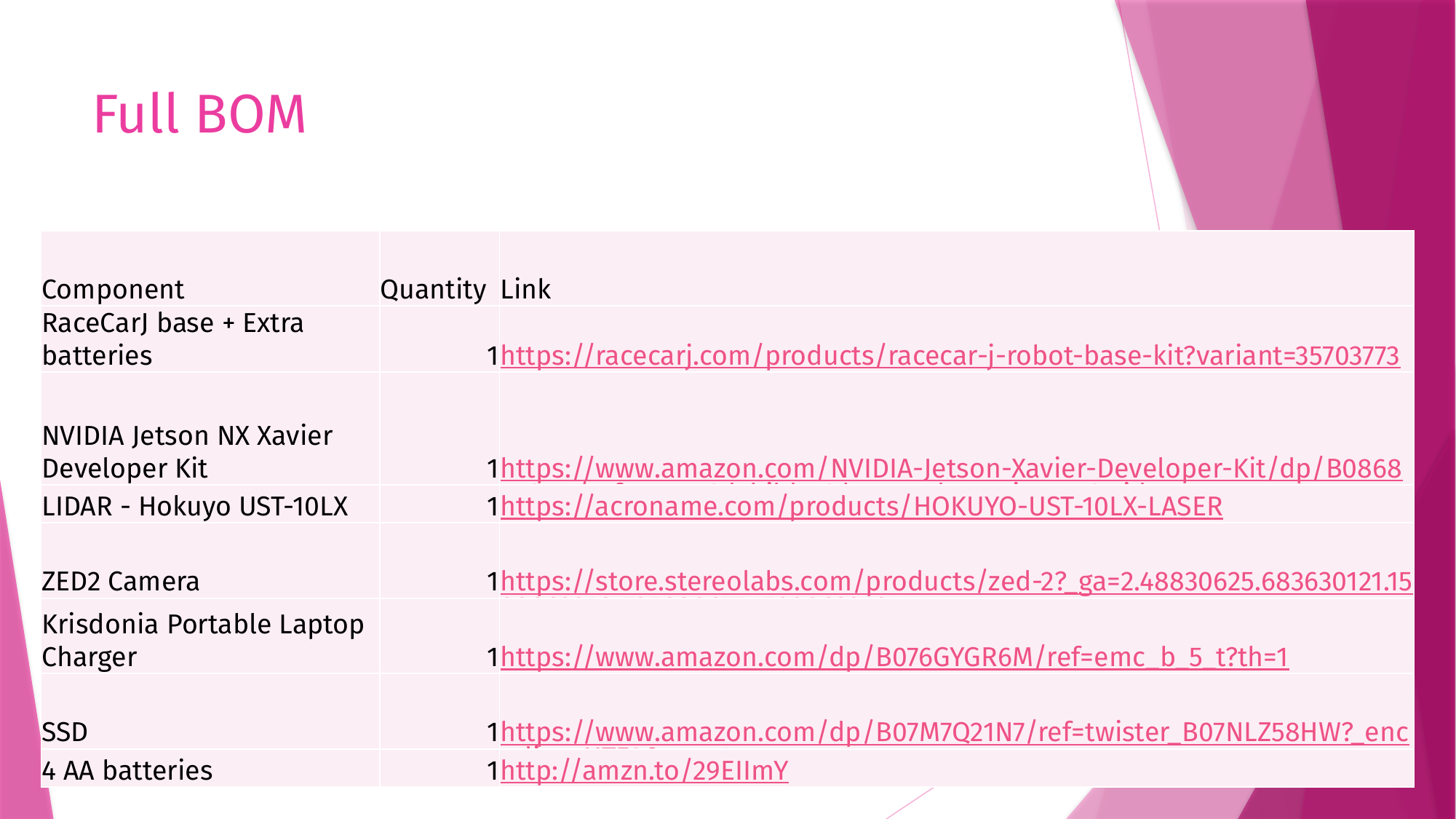

# Full BOM
| Component | Quantity | Link |
| --- | --- | --- |
| RaceCarJ base + Extra batteries | 1 | https://racecarj.com/products/racecar-j-robot-base-kit?variant=357037735956 |
| NVIDIA Jetson NX Xavier Developer Kit | 1 | https://www.amazon.com/NVIDIA-Jetson-Xavier-Developer-Kit/dp/B086874Q5R/ref=sr\_1\_2?dchild=1&keywords=xavier+nx&qid=1589461123&sr=8-2 |
| LIDAR - Hokuyo UST-10LX | 1 | https://acroname.com/products/HOKUYO-UST-10LX-LASER |
| ZED2 Camera | 1 | https://store.stereolabs.com/products/zed-2?\_ga=2.48830625.683630121.1590062343-735880675.1590062343 |
| Krisdonia Portable Laptop Charger | 1 | https://www.amazon.com/dp/B076GYGR6M/ref=emc\_b\_5\_t?th=1 |
| SSD | 1 | https://www.amazon.com/dp/B07M7Q21N7/ref=twister\_B07NLZ58HW?\_encoding=UTF8&psc=1 |
| 4 AA batteries | 1 | http://amzn.to/29EIImY |
Leidos Proprietary